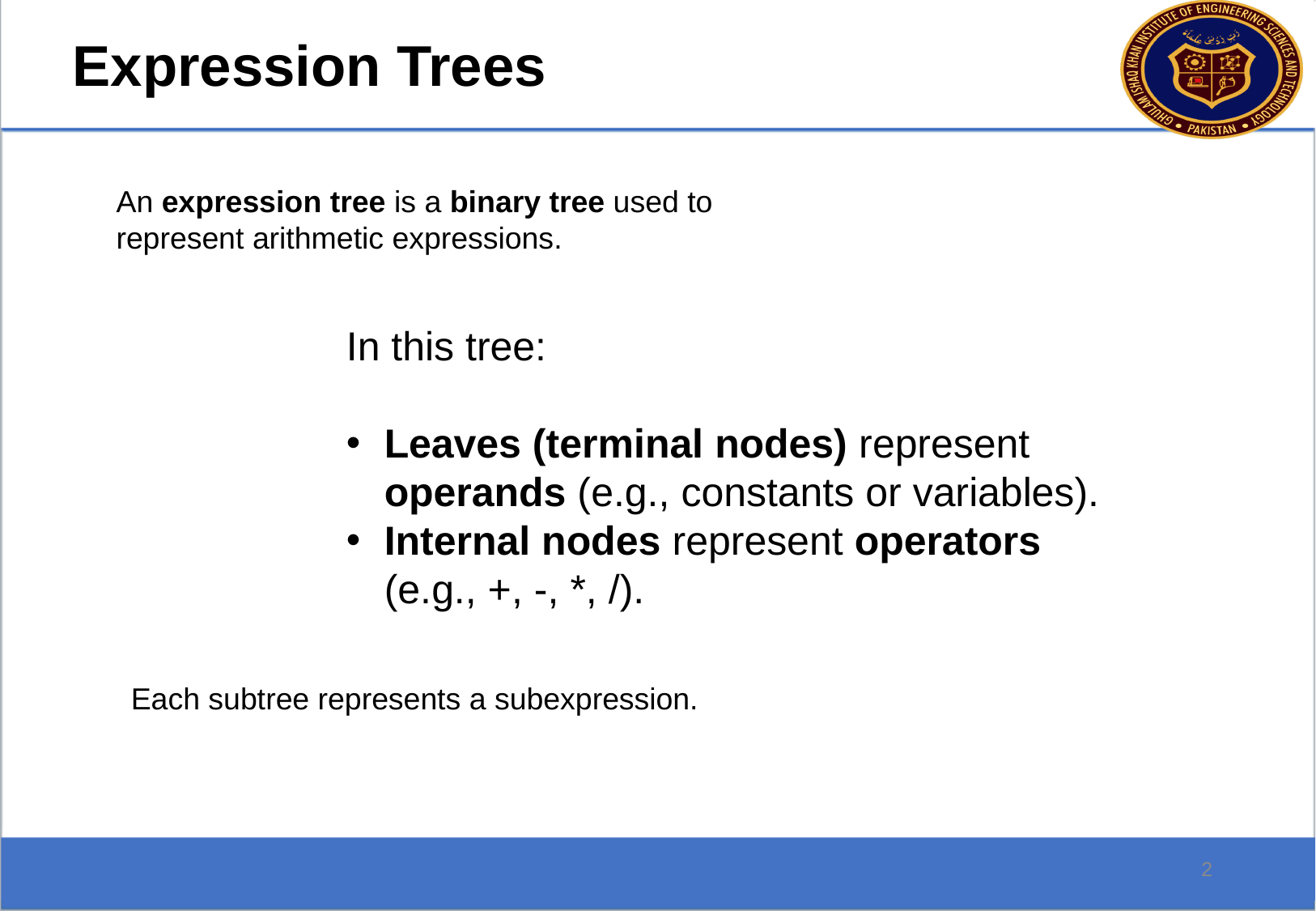

Expression Trees
An expression tree is a binary tree used to represent arithmetic expressions.
In this tree:

Leaves (terminal nodes) represent operands (e.g., constants or variables).
Internal nodes represent operators (e.g., +, -, *, /).
Each subtree represents a subexpression.
2